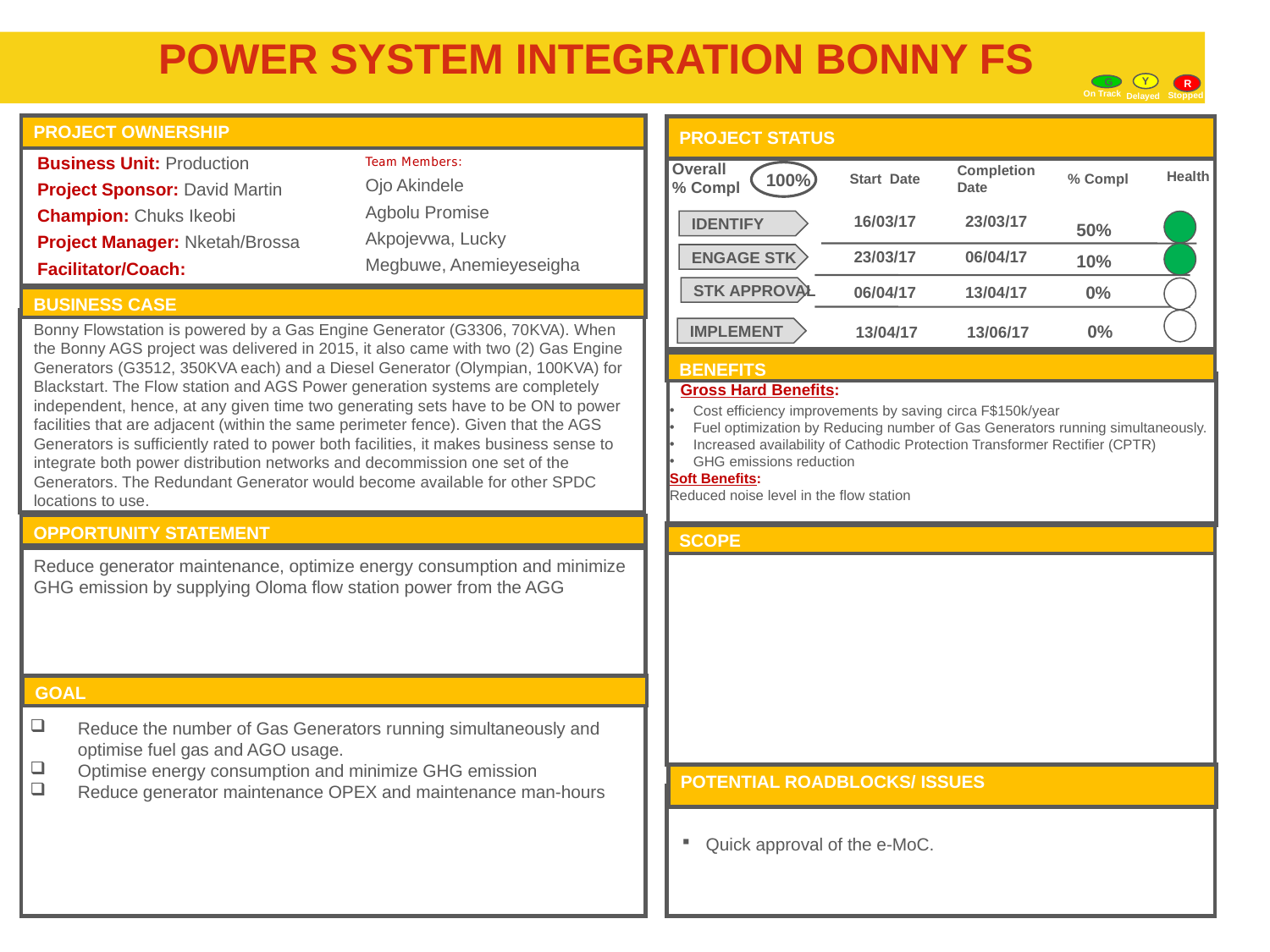

# Power System Integration Bonny FS
Y
R
G
On Track
Stopped
Delayed

PROJECT OWNERSHIP
PROJECT STATUS
Business Unit: Production
Project Sponsor: David Martin
Champion: Chuks Ikeobi
Project Manager: Nketah/Brossa
Facilitator/Coach:
Team Members:
Ojo Akindele
Agbolu Promise
Akpojevwa, Lucky
Megbuwe, Anemieyeseigha

  Health

Overall % Compl
Start  Date
Completion Date
% Compl

  100%

16/03/17
23/03/17
IDENTIFY

50%

23/03/17
06/04/17

10%

ENGAGE STK

06/04/17
13/04/17
0%

STK APPROVAL

BUSINESS CASE

Bonny Flowstation is powered by a Gas Engine Generator (G3306, 70KVA). When the Bonny AGS project was delivered in 2015, it also came with two (2) Gas Engine Generators (G3512, 350KVA each) and a Diesel Generator (Olympian, 100KVA) for Blackstart. The Flow station and AGS Power generation systems are completely independent, hence, at any given time two generating sets have to be ON to power facilities that are adjacent (within the same perimeter fence). Given that the AGS Generators is sufficiently rated to power both facilities, it makes business sense to integrate both power distribution networks and decommission one set of the Generators. The Redundant Generator would become available for other SPDC locations to use.
13/04/17
13/06/17
0%
IMPLEMENT
BENEFITS

Gross Hard Benefits:
Cost efficiency improvements by saving circa F$150k/year
Fuel optimization by Reducing number of Gas Generators running simultaneously.
Increased availability of Cathodic Protection Transformer Rectifier (CPTR)
GHG emissions reduction
Soft Benefits:
Reduced noise level in the flow station

OPPORTUNITY STATEMENT

SCOPE
Reduce generator maintenance, optimize energy consumption and minimize GHG emission by supplying Oloma flow station power from the AGG

GOAL

Reduce the number of Gas Generators running simultaneously and optimise fuel gas and AGO usage.
Optimise energy consumption and minimize GHG emission
Reduce generator maintenance OPEX and maintenance man-hours

POTENTIAL ROADBLOCKS/ ISSUES

Quick approval of the e-MoC.